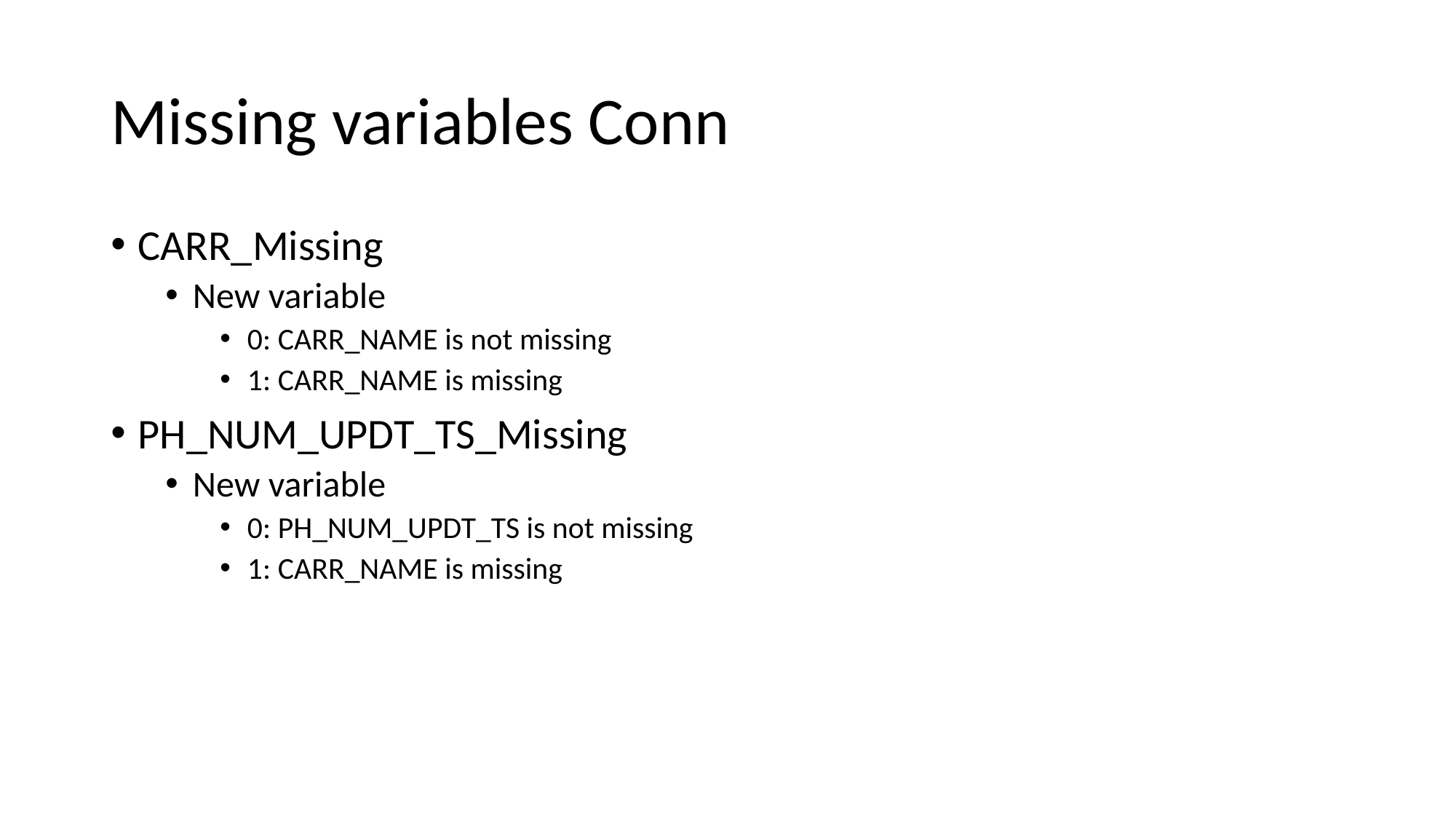

# Missing variables Conn
CARR_Missing
New variable
0: CARR_NAME is not missing
1: CARR_NAME is missing
PH_NUM_UPDT_TS_Missing
New variable
0: PH_NUM_UPDT_TS is not missing
1: CARR_NAME is missing